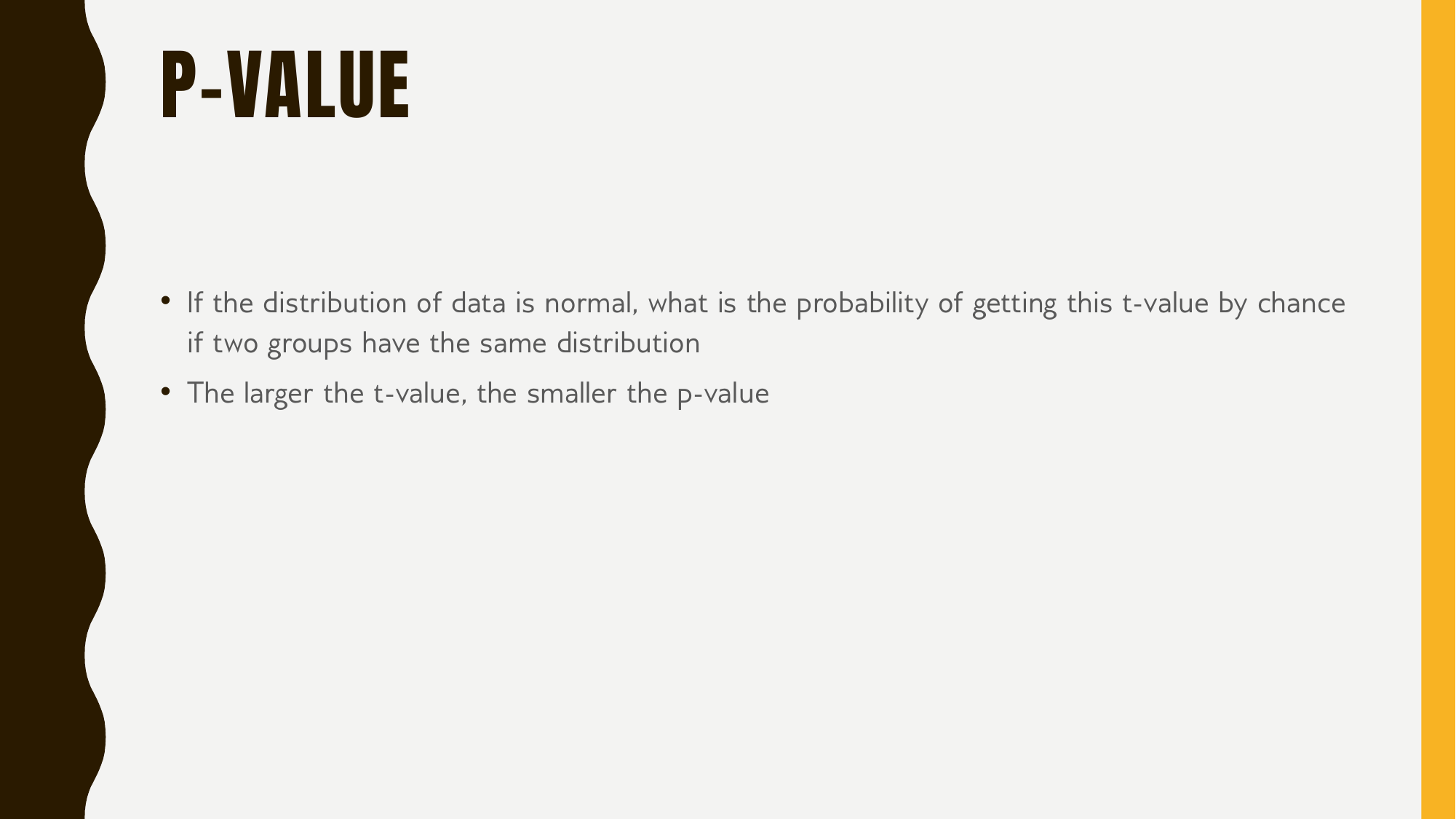

# P-value
If the distribution of data is normal, what is the probability of getting this t-value by chance if two groups have the same distribution
The larger the t-value, the smaller the p-value